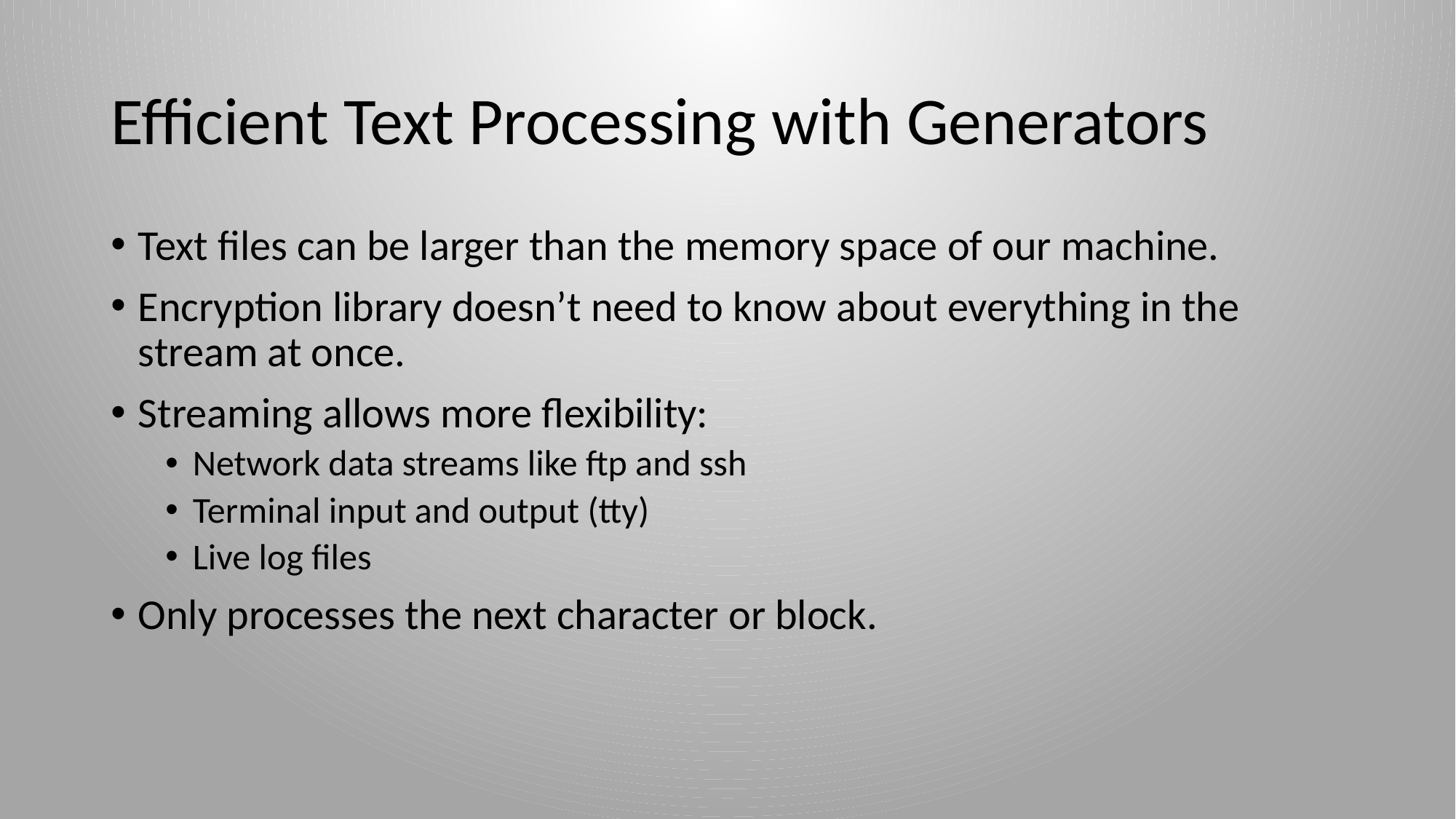

# Efficient Text Processing with Generators
Text files can be larger than the memory space of our machine.
Encryption library doesn’t need to know about everything in the stream at once.
Streaming allows more flexibility:
Network data streams like ftp and ssh
Terminal input and output (tty)
Live log files
Only processes the next character or block.